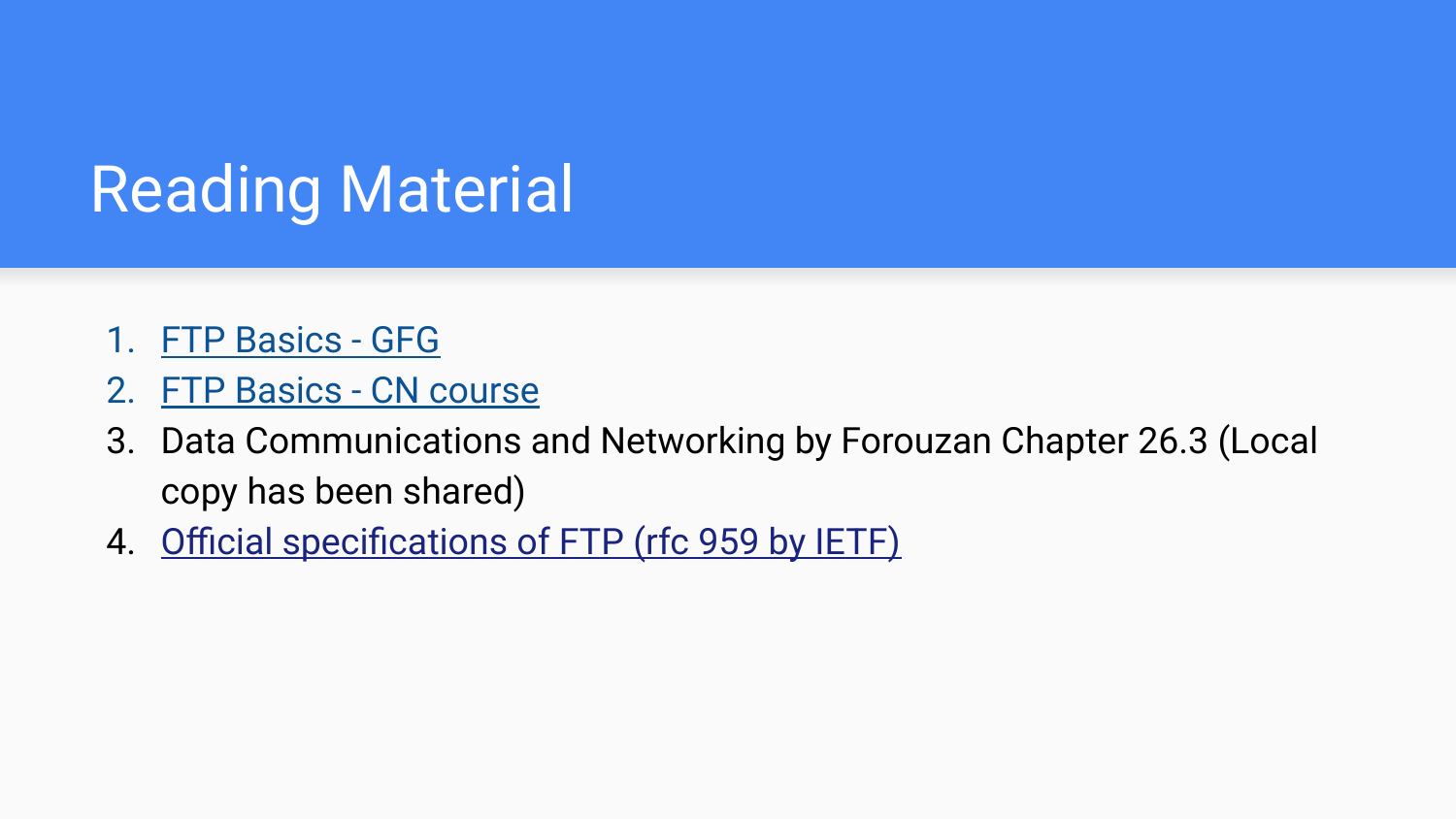

# Reading Material
FTP Basics - GFG
FTP Basics - CN course
Data Communications and Networking by Forouzan Chapter 26.3 (Local copy has been shared)
Official specifications of FTP (rfc 959 by IETF)